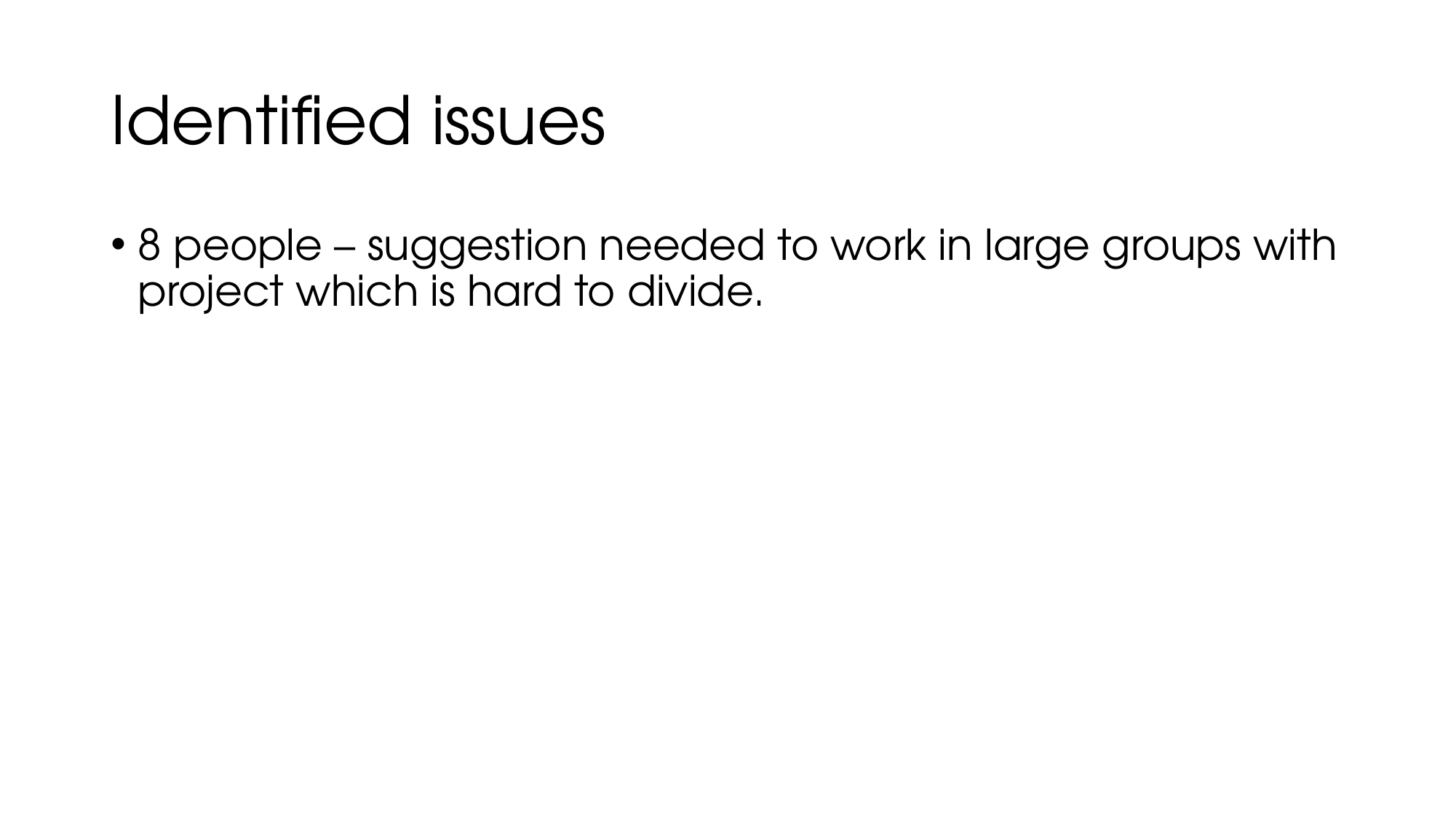

# Identified issues
8 people – suggestion needed to work in large groups with project which is hard to divide.